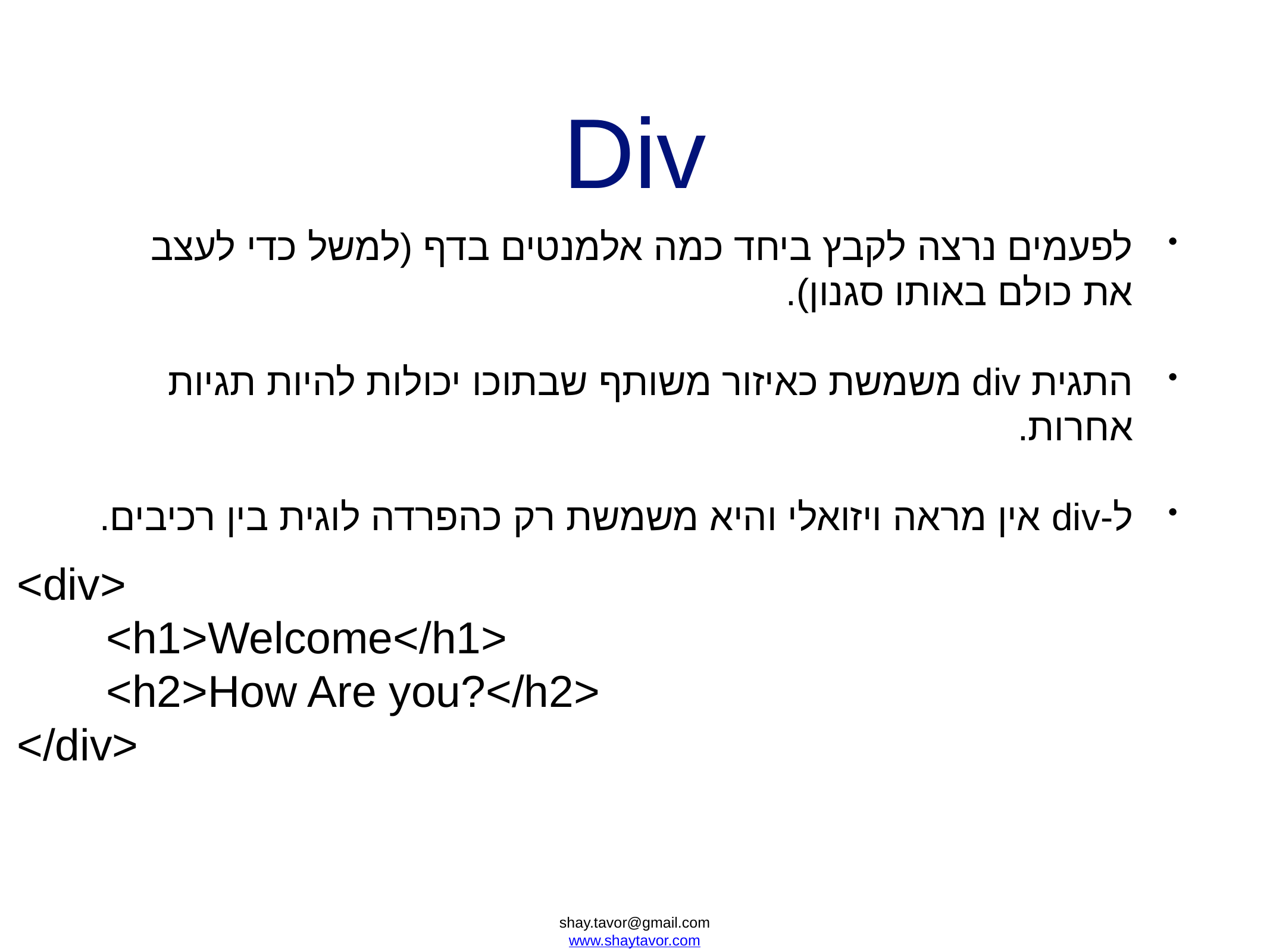

# Div
לפעמים נרצה לקבץ ביחד כמה אלמנטים בדף (למשל כדי לעצב את כולם באותו סגנון).
התגית div משמשת כאיזור משותף שבתוכו יכולות להיות תגיות אחרות.
ל-div אין מראה ויזואלי והיא משמשת רק כהפרדה לוגית בין רכיבים.
<div>
	<h1>Welcome</h1>
	<h2>How Are you?</h2>
</div>